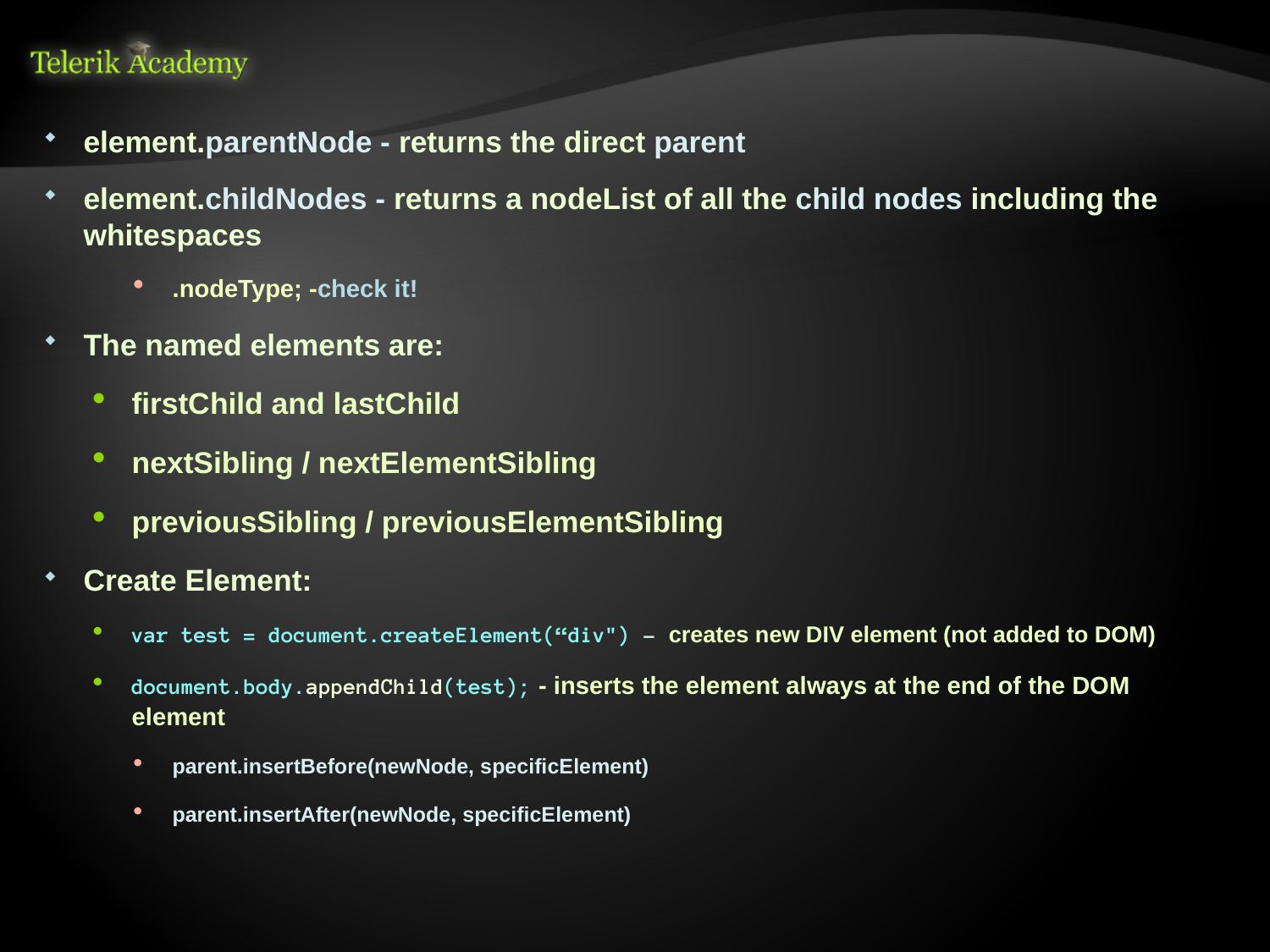

element.parentNode - returns the direct parent
element.childNodes - returns a nodeList of all the child nodes including the whitespaces
.nodeType; -check it!
The named elements are:
firstChild and lastChild
nextSibling / nextElementSibling
previousSibling / previousElementSibling
Create Element:
var test = document.createElement(“div") - creates new DIV element (not added to DOM)
document.body.appendChild(test); - inserts the element always at the end of the DOM element
parent.insertBefore(newNode, specificElement)
parent.insertAfter(newNode, specificElement)